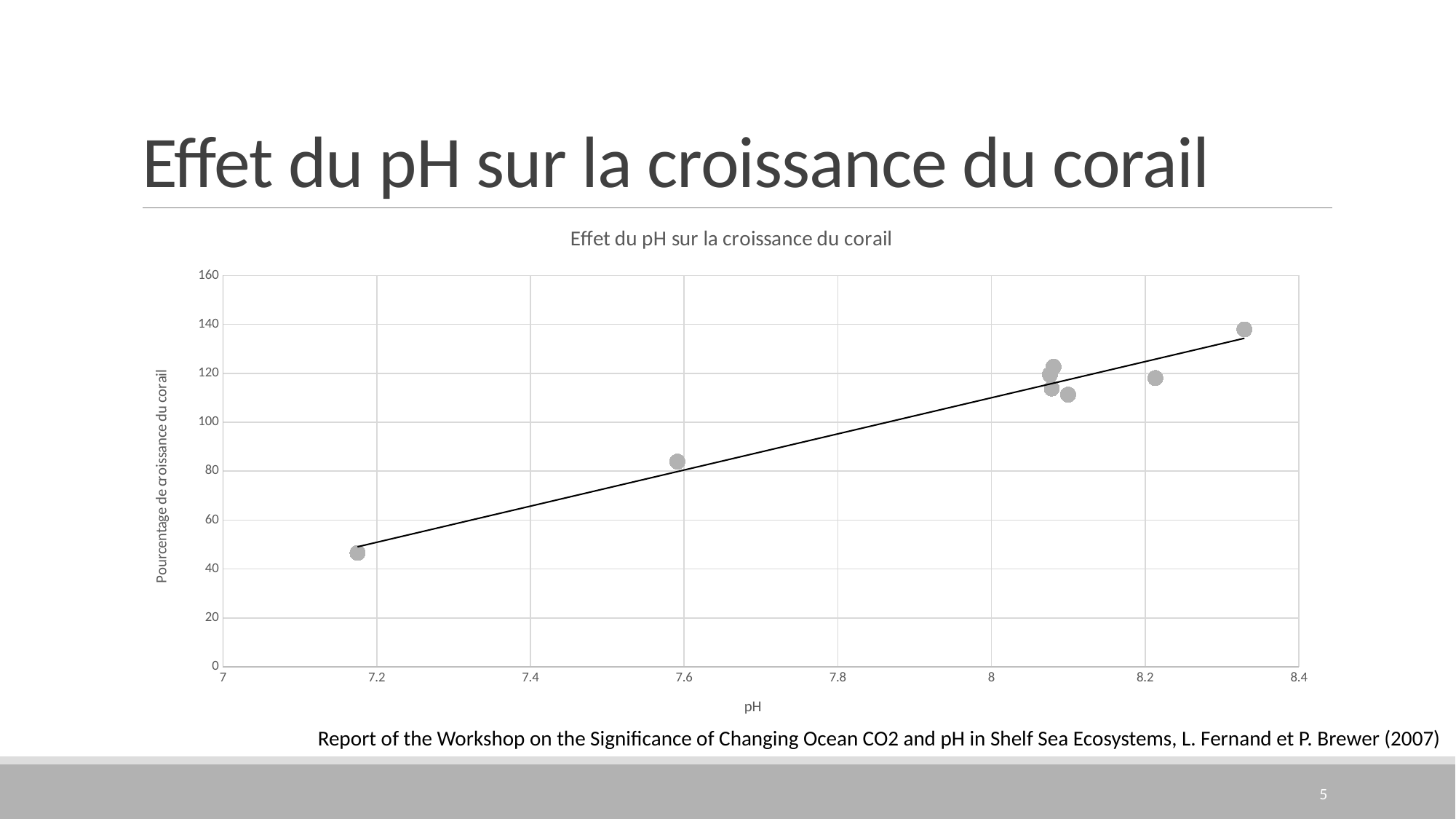

# Effet du pH sur la croissance du corail

### Chart: Effet du pH sur la croissance du corail

| Category | Pourcentage de croissance du corail |
|---|---|
 Report of the Workshop on the Significance of Changing Ocean CO2 and pH in Shelf Sea Ecosystems, L. Fernand et P. Brewer (2007)
5